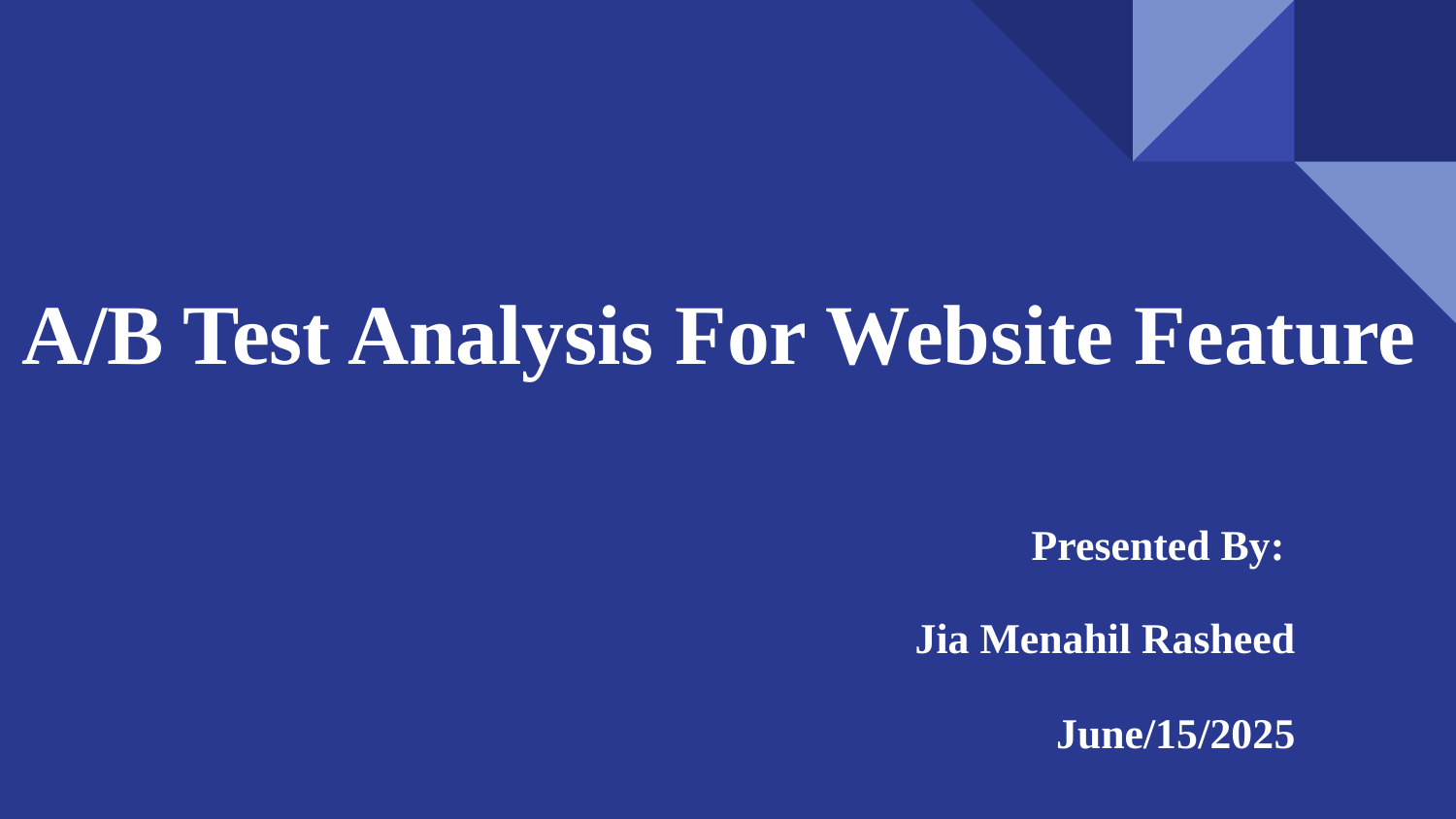

# A/B Test Analysis For Website Feature
                                  Presented By:

                                  Jia Menahil Rasheed

                                  June/15/2025